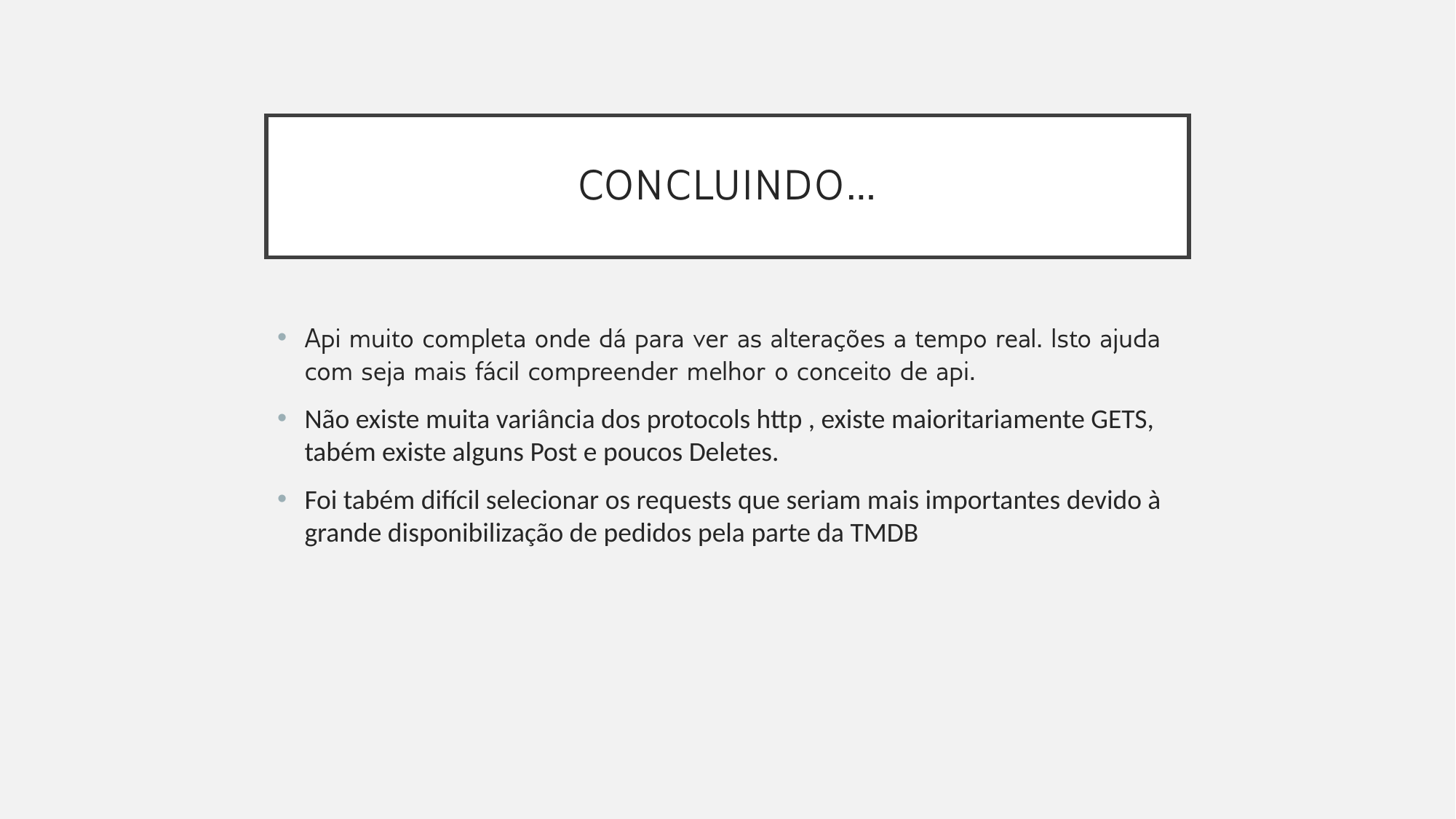

# Concluindo…
Api muito completa onde dá para ver as alterações a tempo real. Isto ajuda com seja mais fácil compreender melhor o conceito de api.
Não existe muita variância dos protocols http , existe maioritariamente GETS, tabém existe alguns Post e poucos Deletes.
Foi tabém difícil selecionar os requests que seriam mais importantes devido à grande disponibilização de pedidos pela parte da TMDB